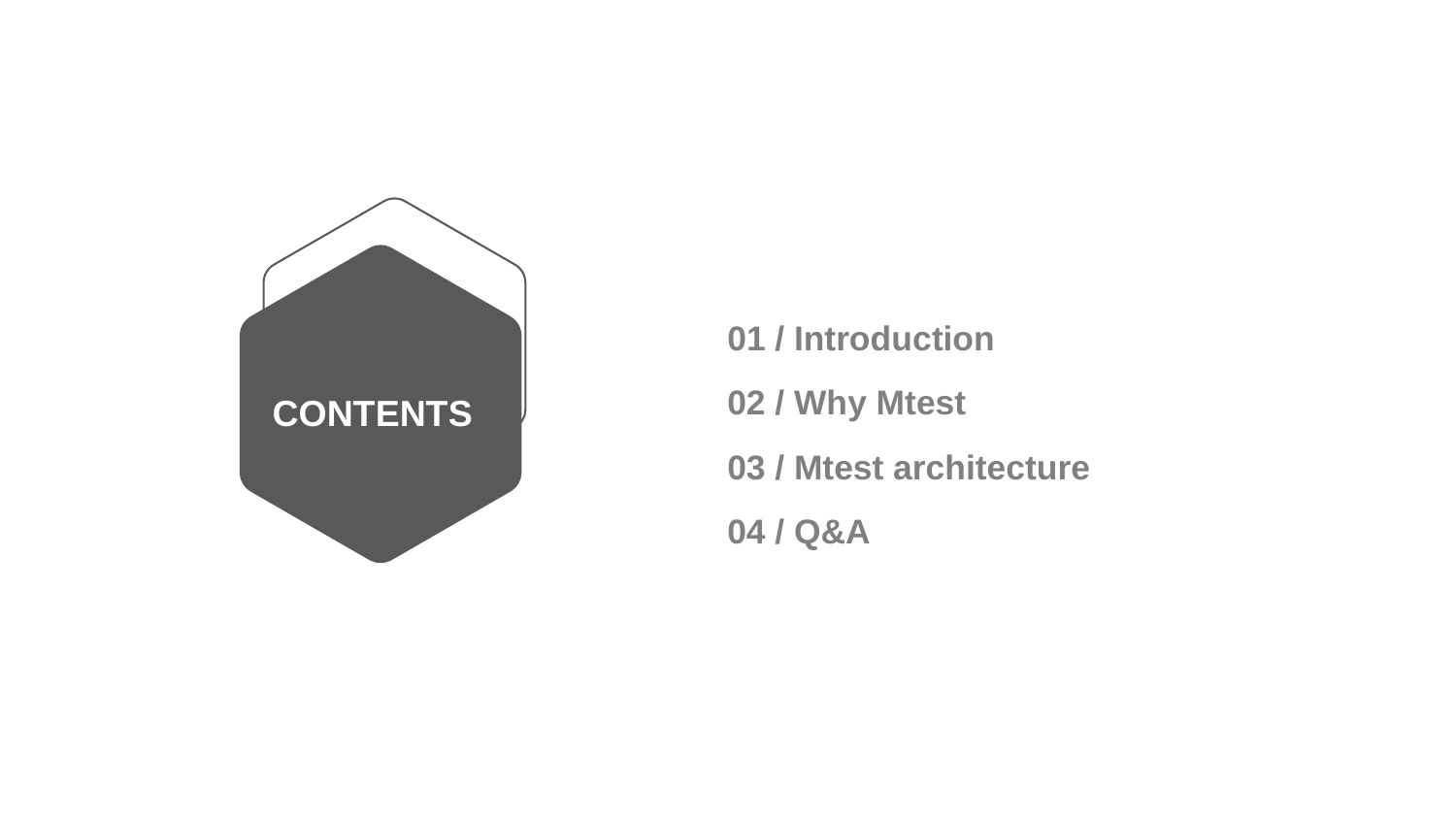

01 / Introduction
02 / Why Mtest
CONTENTS
03 / Mtest architecture
04 / Q&A